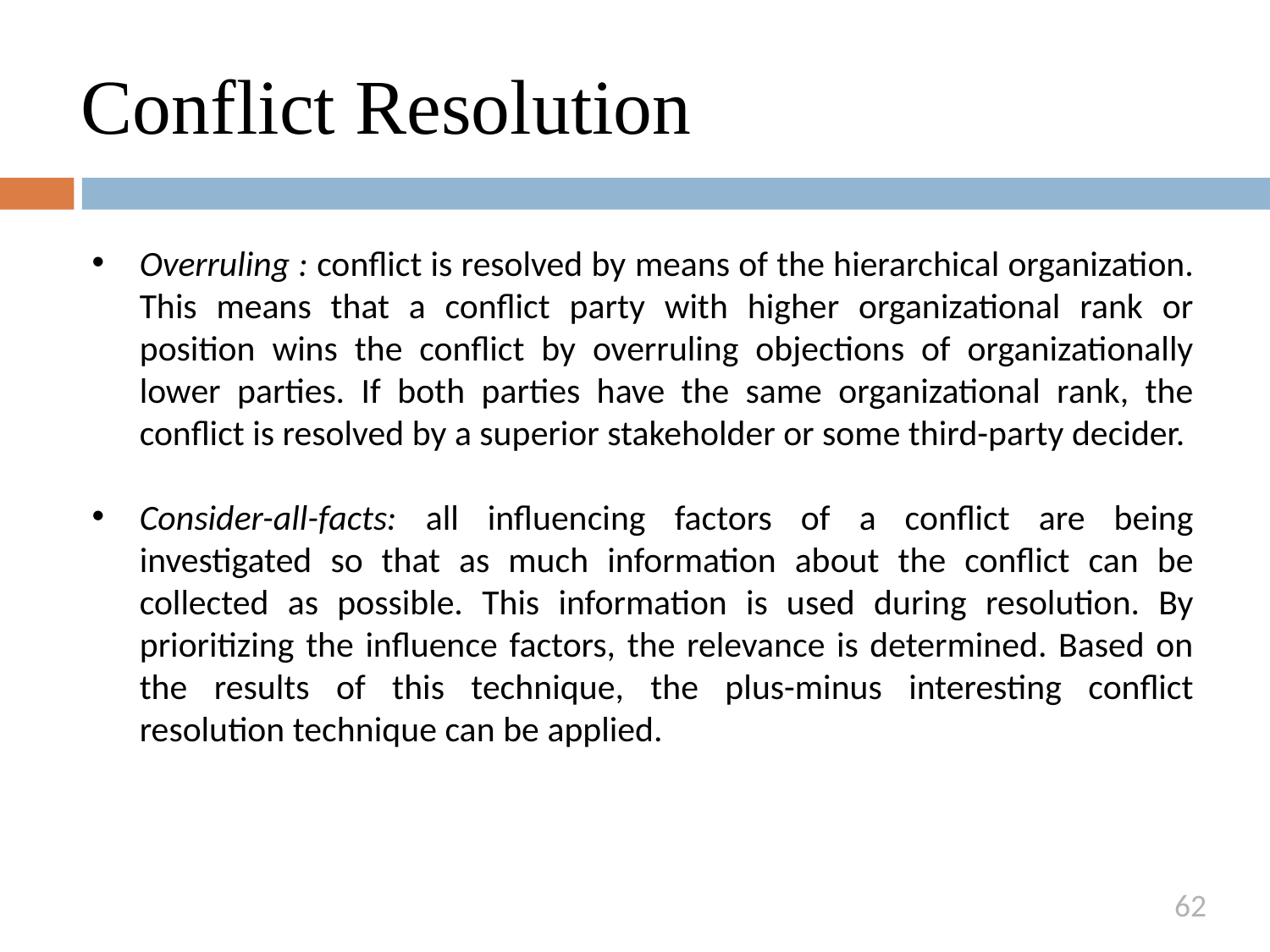

# Conflict Resolution
Overruling : conflict is resolved by means of the hierarchical organization. This means that a conflict party with higher organizational rank or position wins the conflict by overruling objections of organizationally lower parties. If both parties have the same organizational rank, the conflict is resolved by a superior stakeholder or some third-party decider.

Consider-all-facts: all influencing factors of a conflict are being investigated so that as much information about the conflict can be collected as possible. This information is used during resolution. By prioritizing the influence factors, the relevance is determined. Based on the results of this technique, the plus-minus interesting conflict resolution technique can be applied.
62